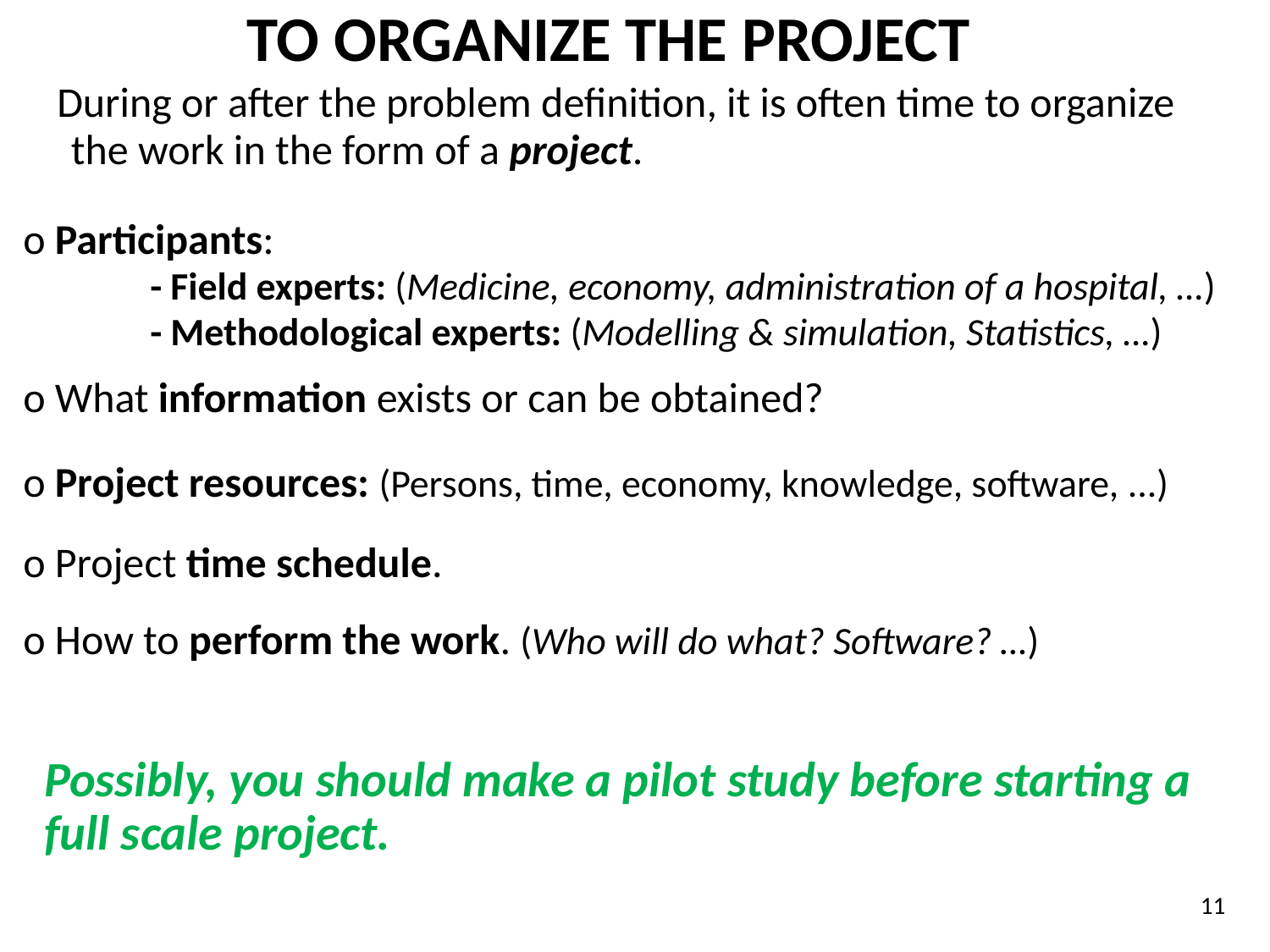

TO ORGANIZE THE PROJECT
   During or after the problem definition, it is often time to organize the work in the form of a project.
o Participants:
	- Field experts: (Medicine, economy, administration of a hospital, …)
	- Methodological experts: (Modelling & simulation, Statistics, …)
o What information exists or can be obtained?
o Project resources: (Persons, time, economy, knowledge, software, ...)
o Project time schedule.
o How to perform the work. (Who will do what? Software? …)
Possibly, you should make a pilot study before starting a full scale project.
11